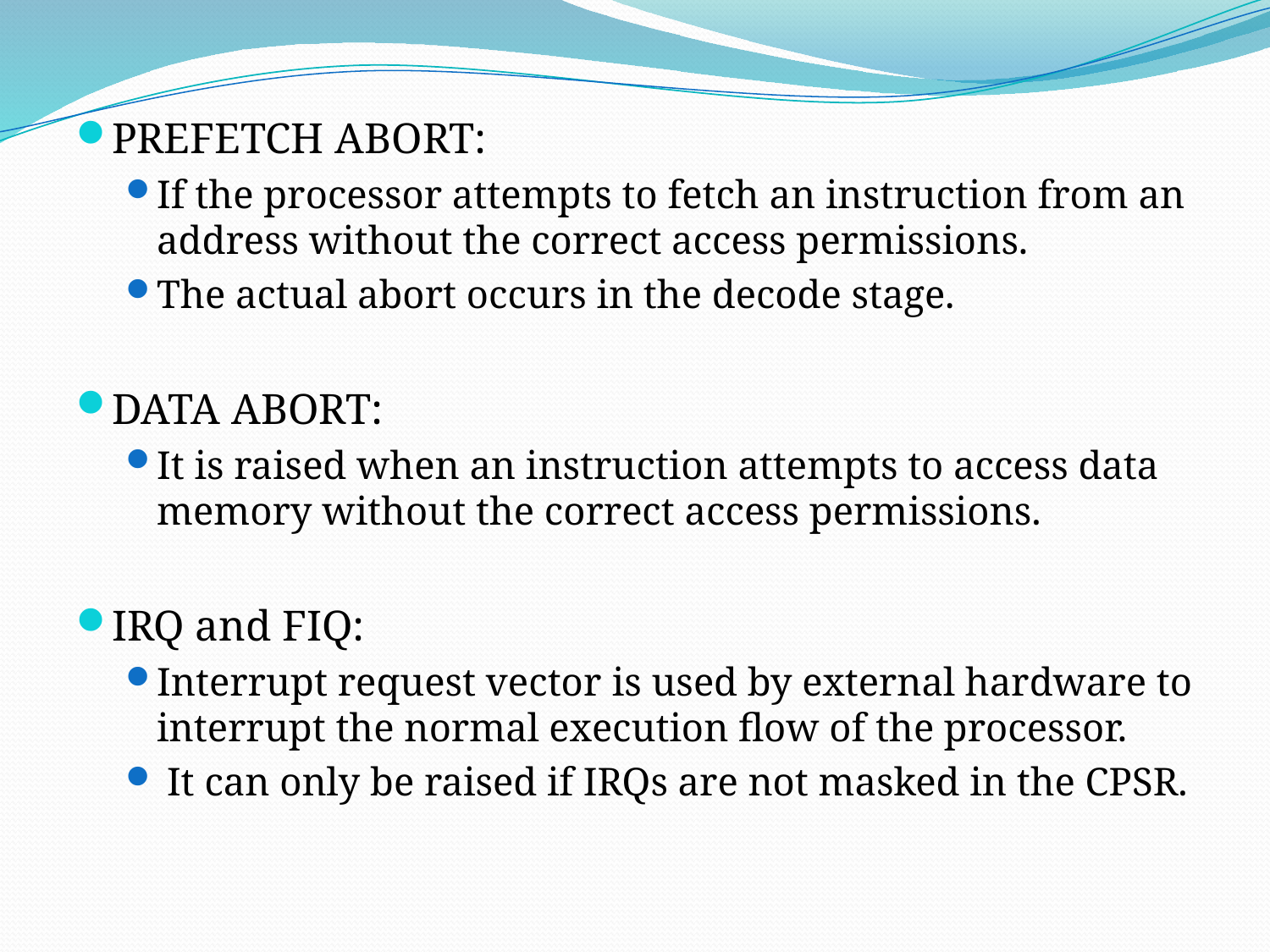

PREFETCH ABORT:
If the processor attempts to fetch an instruction from an address without the correct access permissions.
The actual abort occurs in the decode stage.

DATA ABORT:
It is raised when an instruction attempts to access data memory without the correct access permissions.

IRQ and FIQ:
Interrupt request vector is used by external hardware to interrupt the normal execution flow of the processor.
 It can only be raised if IRQs are not masked in the CPSR.